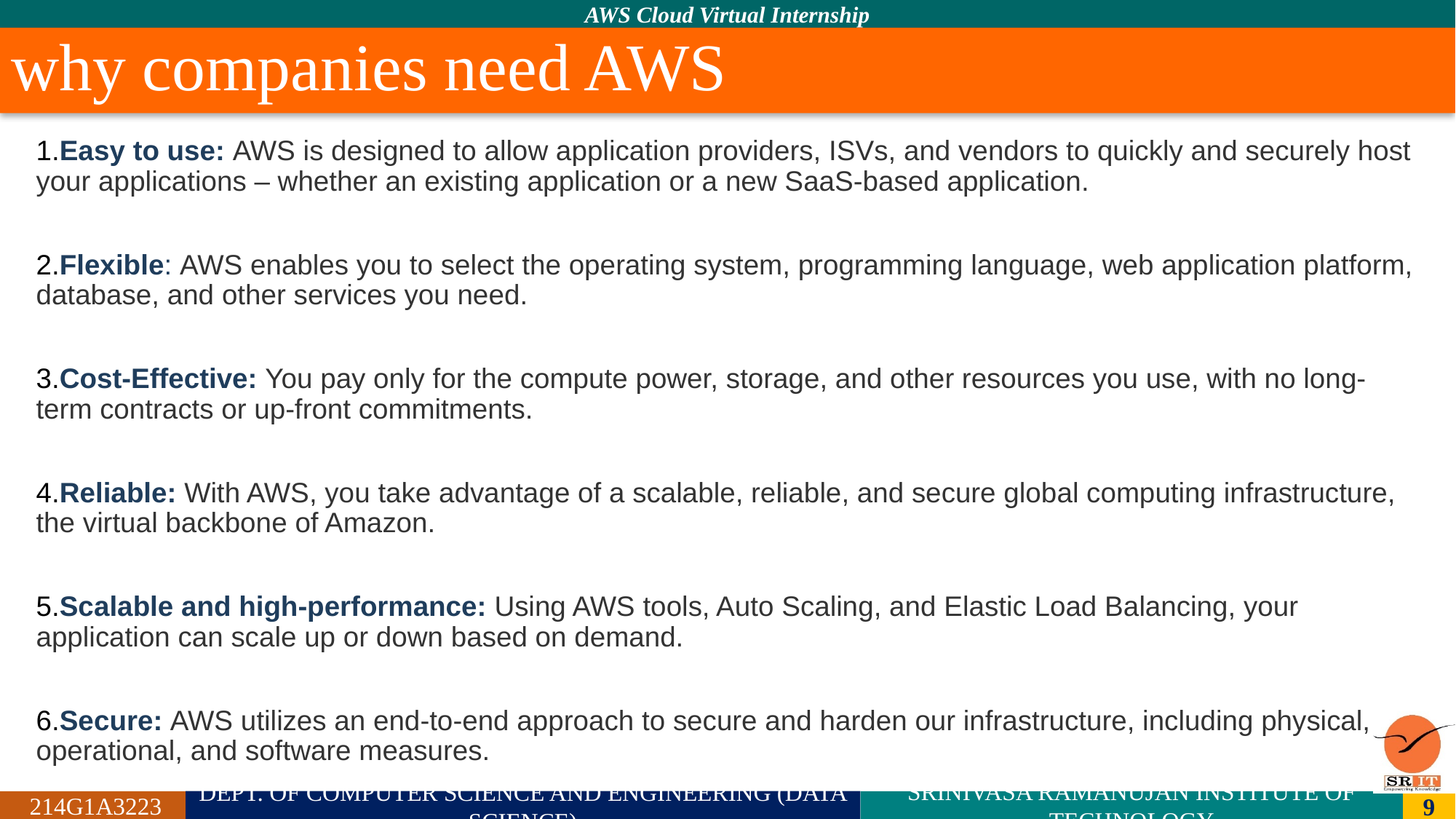

# why companies need AWS
1.Easy to use: AWS is designed to allow application providers, ISVs, and vendors to quickly and securely host your applications – whether an existing application or a new SaaS-based application.

2.Flexible: AWS enables you to select the operating system, programming language, web application platform, database, and other services you need.

3.Cost-Effective: You pay only for the compute power, storage, and other resources you use, with no long-term contracts or up-front commitments.

4.Reliable: With AWS, you take advantage of a scalable, reliable, and secure global computing infrastructure, the virtual backbone of Amazon.

5.Scalable and high-performance: Using AWS tools, Auto Scaling, and Elastic Load Balancing, your application can scale up or down based on demand.

6.Secure: AWS utilizes an end-to-end approach to secure and harden our infrastructure, including physical, operational, and software measures.